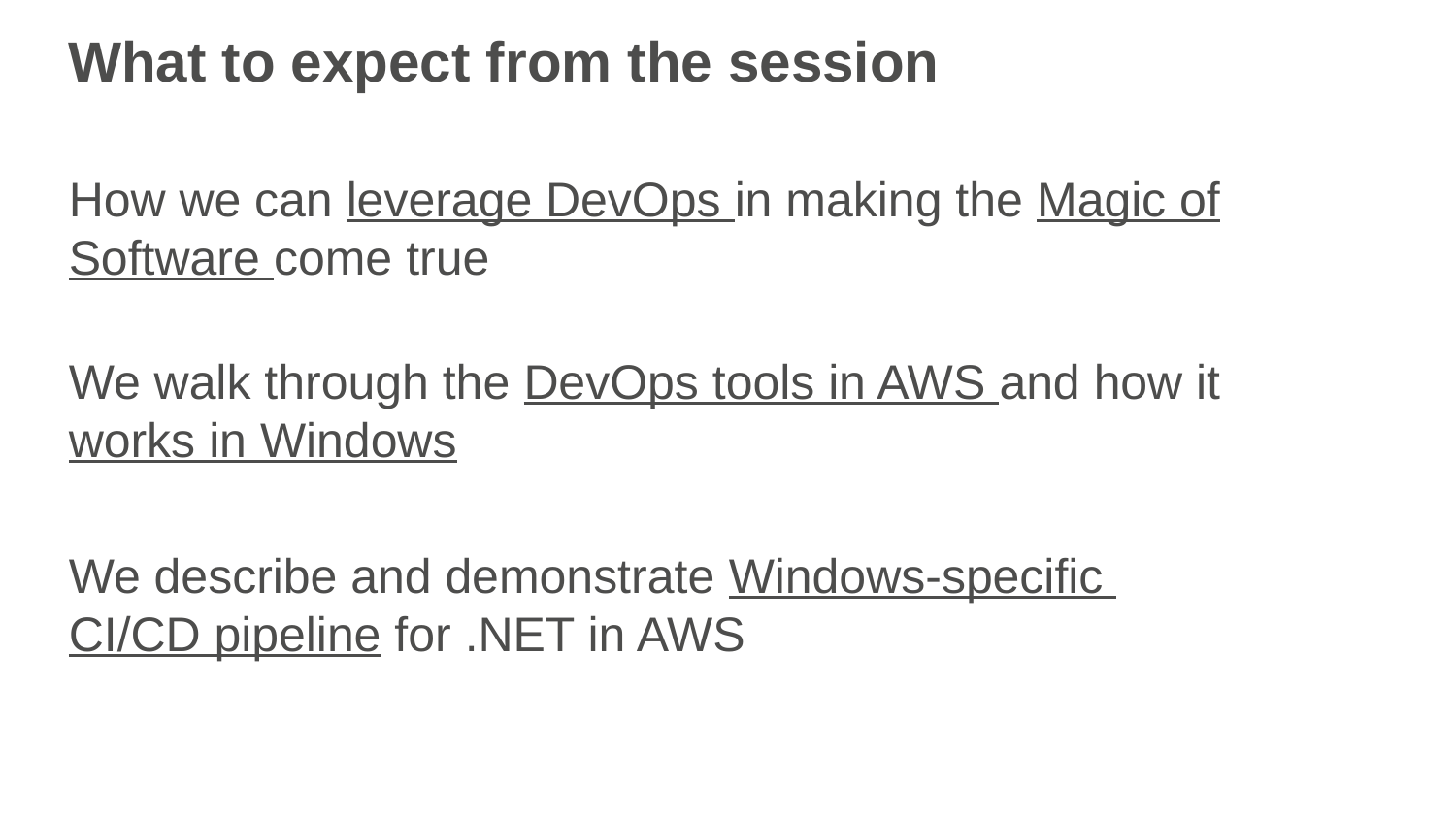

# What to expect from the session
How we can leverage DevOps in making the Magic of Software come true

We walk through the DevOps tools in AWS and how it works in Windows

We describe and demonstrate Windows-specific
CI/CD pipeline for .NET in AWS